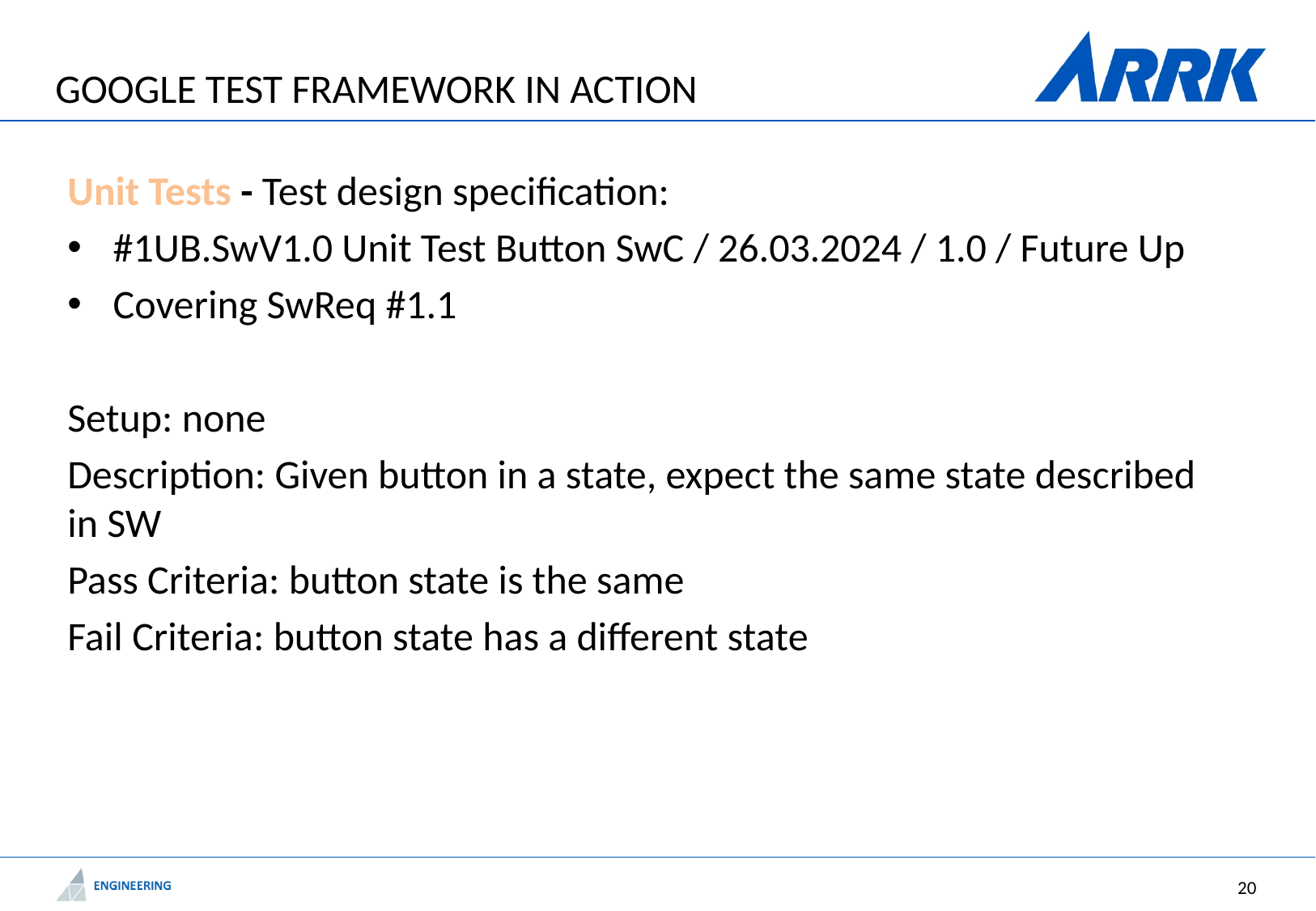

# Google Test framework in action
Unit Tests - Test design specification:
#1UB.SwV1.0 Unit Test Button SwC / 26.03.2024 / 1.0 / Future Up
Covering SwReq #1.1

Setup: none
Description: Given button in a state, expect the same state described in SW
Pass Criteria: button state is the same
Fail Criteria: button state has a different state